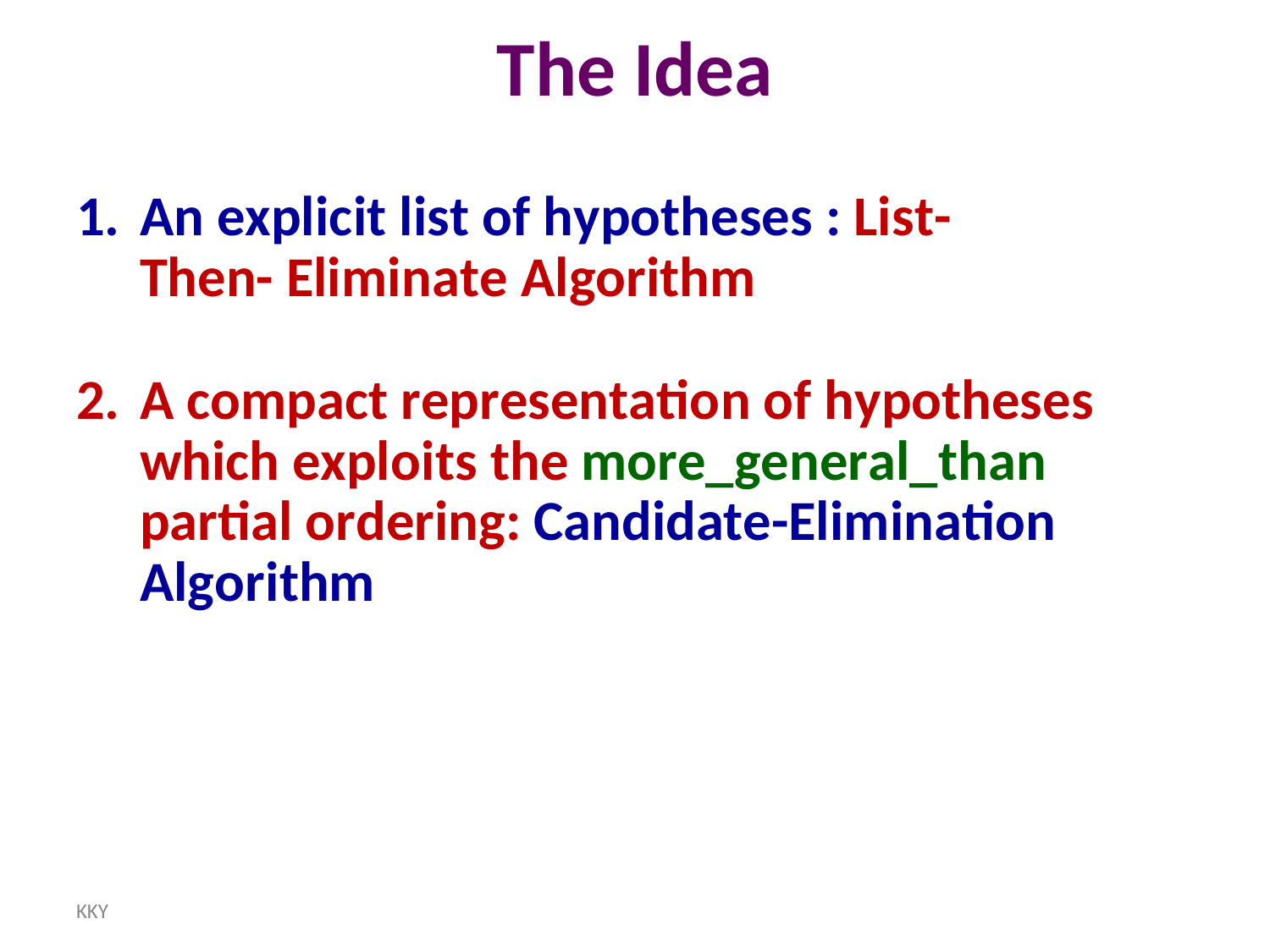

# The Idea
An explicit list of hypotheses : List-Then- Eliminate Algorithm

A compact representation of hypotheses which exploits the more_general_than partial ordering: Candidate-Elimination Algorithm
KKY

34